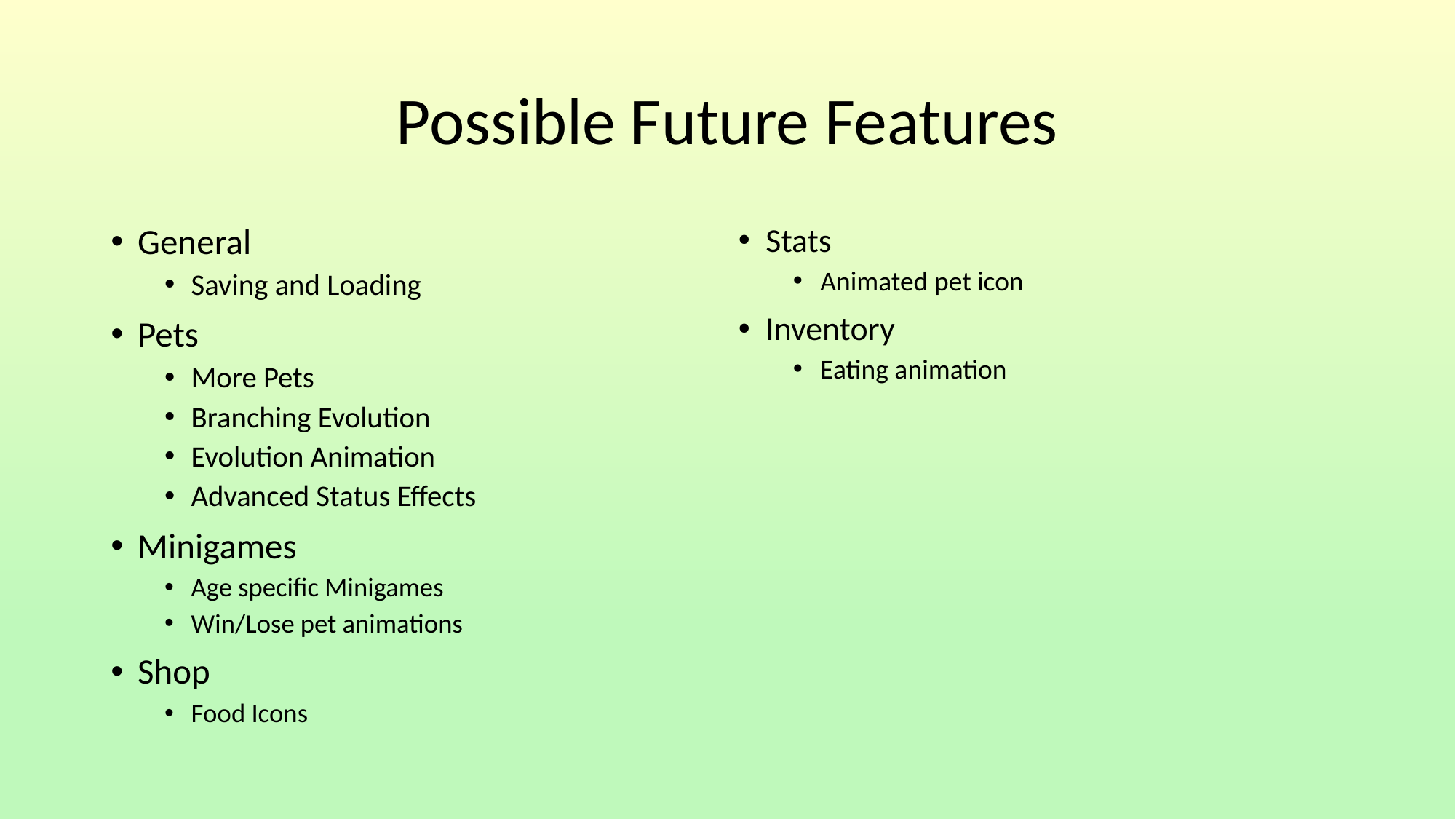

# Possible Future Features
General
Saving and Loading
Pets
More Pets
Branching Evolution
Evolution Animation
Advanced Status Effects
Minigames
Age specific Minigames
Win/Lose pet animations
Shop
Food Icons
Stats
Animated pet icon
Inventory
Eating animation